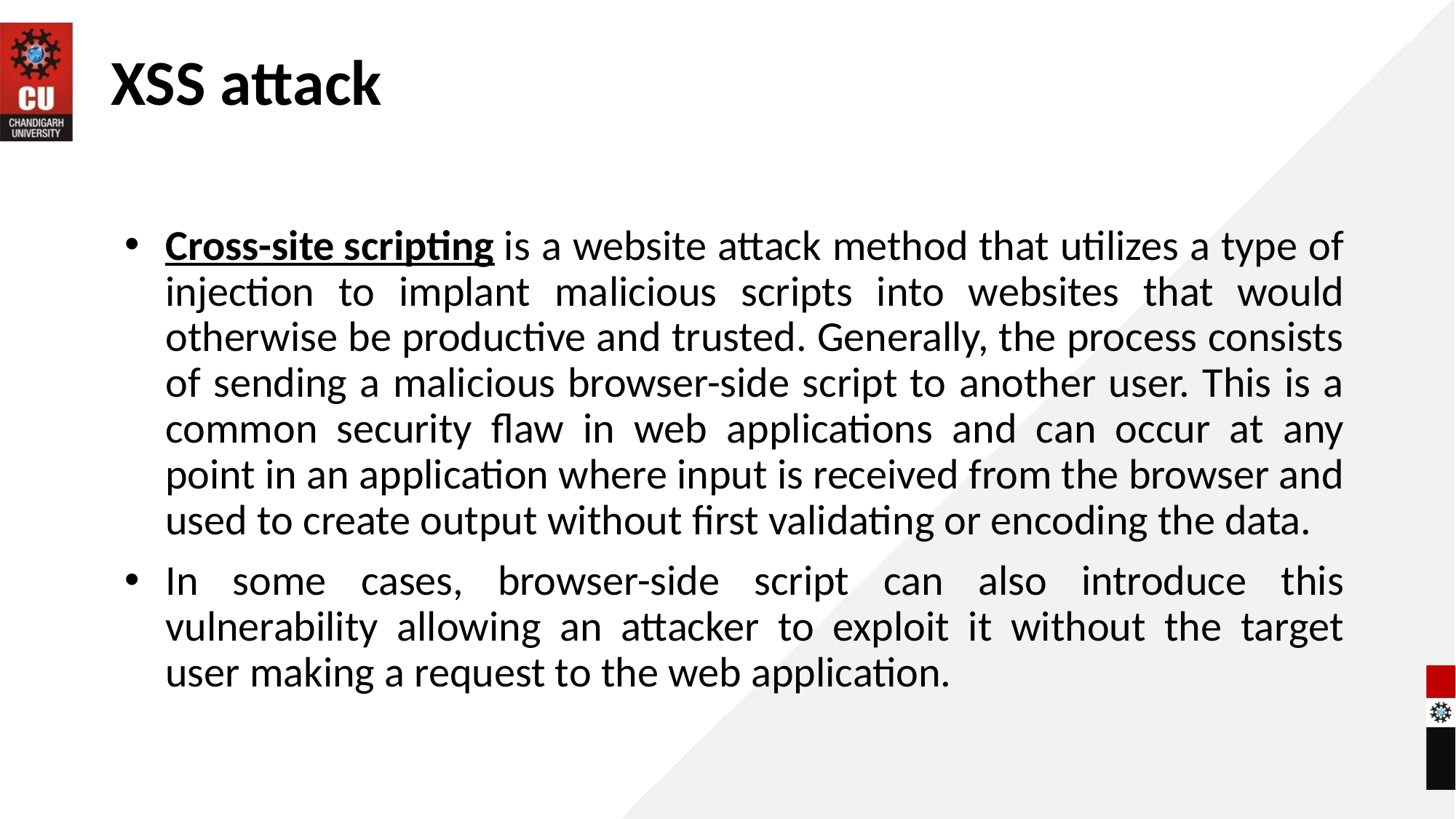

# XSS attack
Cross-site scripting is a website attack method that utilizes a type of injection to implant malicious scripts into websites that would otherwise be productive and trusted. Generally, the process consists of sending a malicious browser-side script to another user. This is a common security flaw in web applications and can occur at any point in an application where input is received from the browser and used to create output without first validating or encoding the data.
In some cases, browser-side script can also introduce this vulnerability allowing an attacker to exploit it without the target user making a request to the web application.